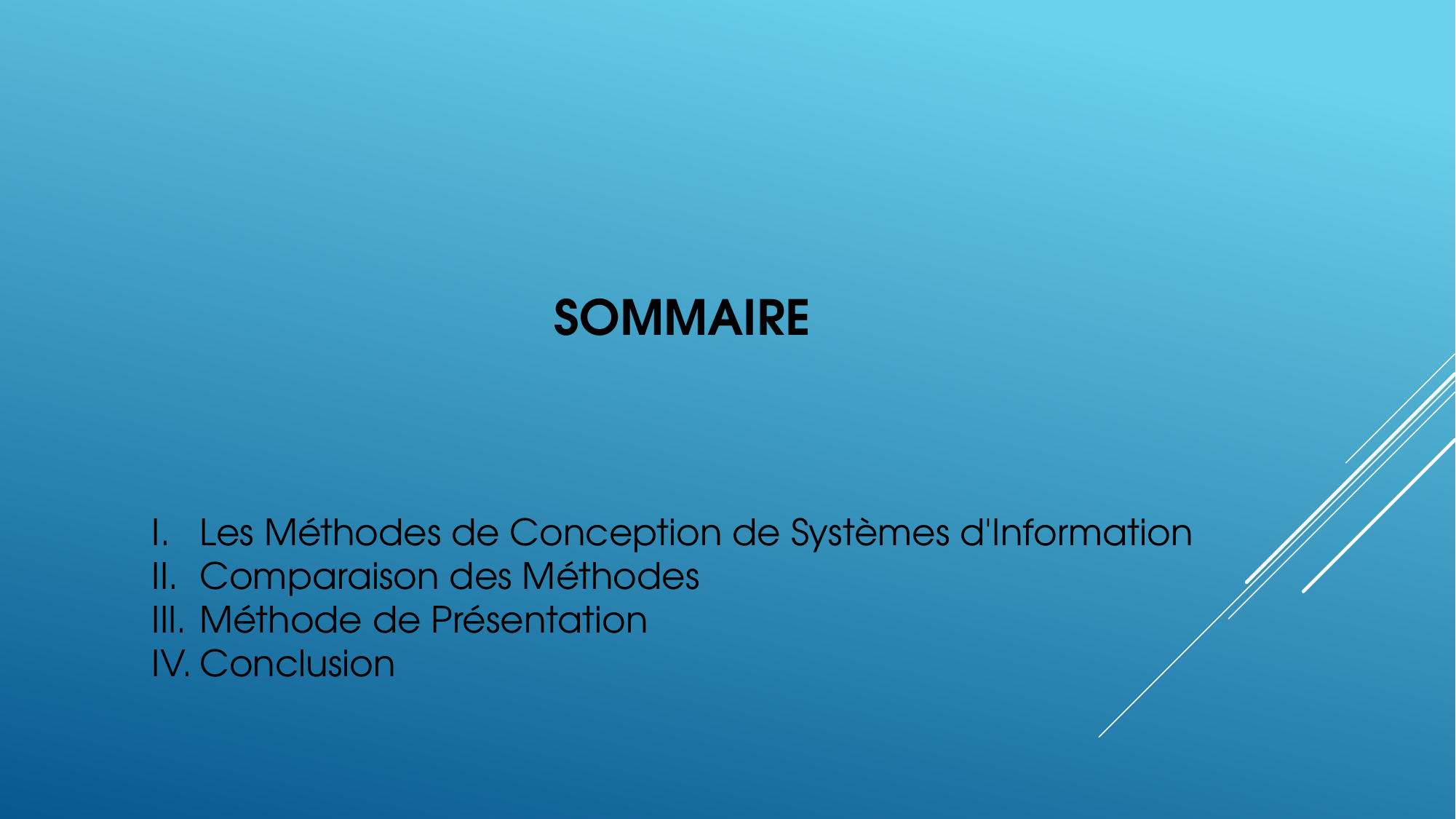

SOMMAIRE

Les Méthodes de Conception de Systèmes d'Information
Comparaison des Méthodes
Méthode de Présentation
Conclusion